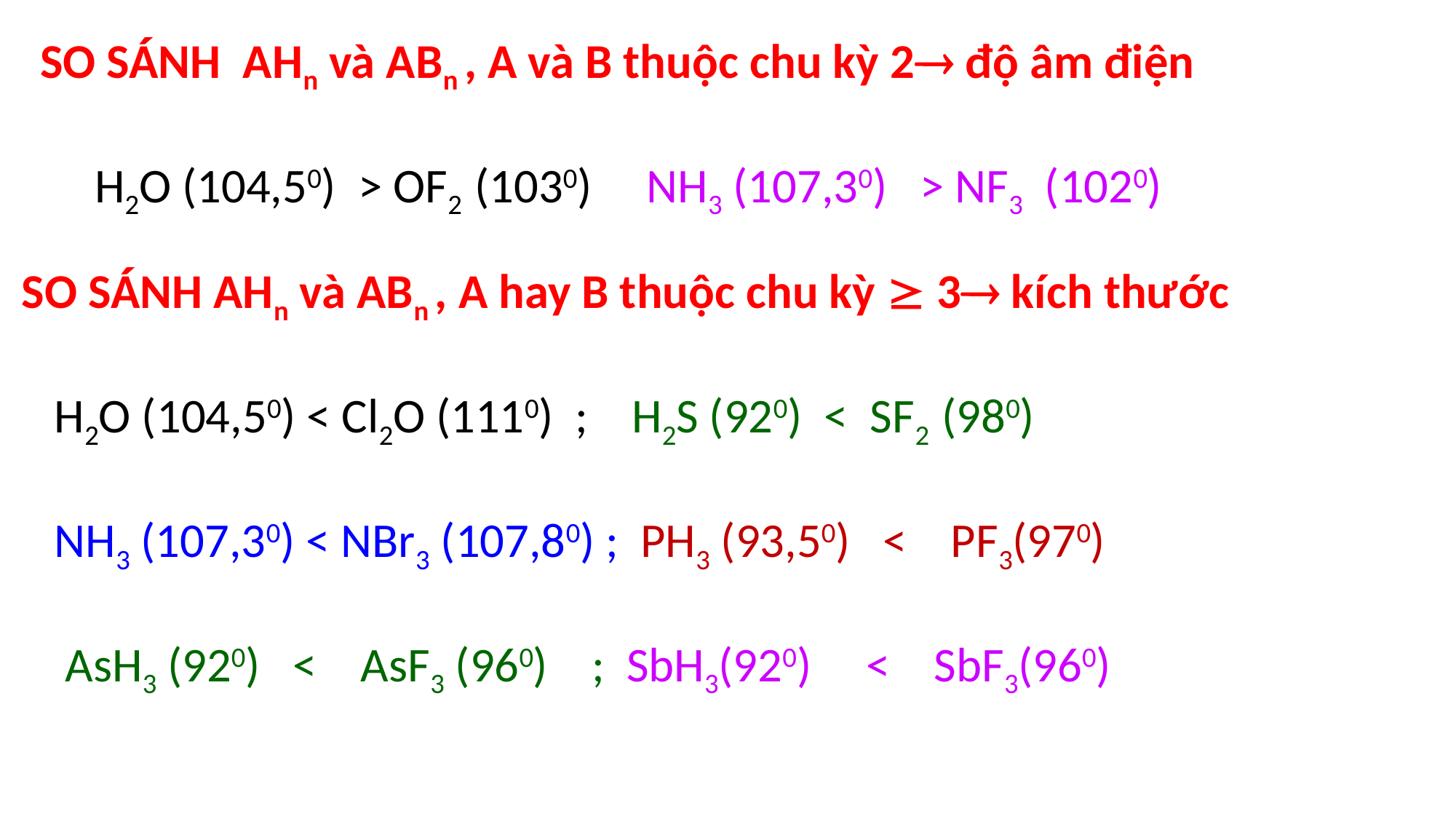

SO SÁNH  AHn và ABn , A và B thuộc chu kỳ 2→ độ âm điện

     H2O (104,50)  > OF2  (1030)     NH3 (107,30)   > NF3  (1020)
 SO SÁNH AHn và ABn , A hay B thuộc chu kỳ ≥ 3→ kích thước

    H2O (104,50) < Cl2O (1110)  ;    H2S (920)  <  SF2  (980)

    NH3 (107,30) < NBr3 (107,80) ;  PH3 (93,50)   <    PF3(970)

     AsH3 (920)   <    AsF3 (960)    ;  SbH3(920)     <    SbF3(960)